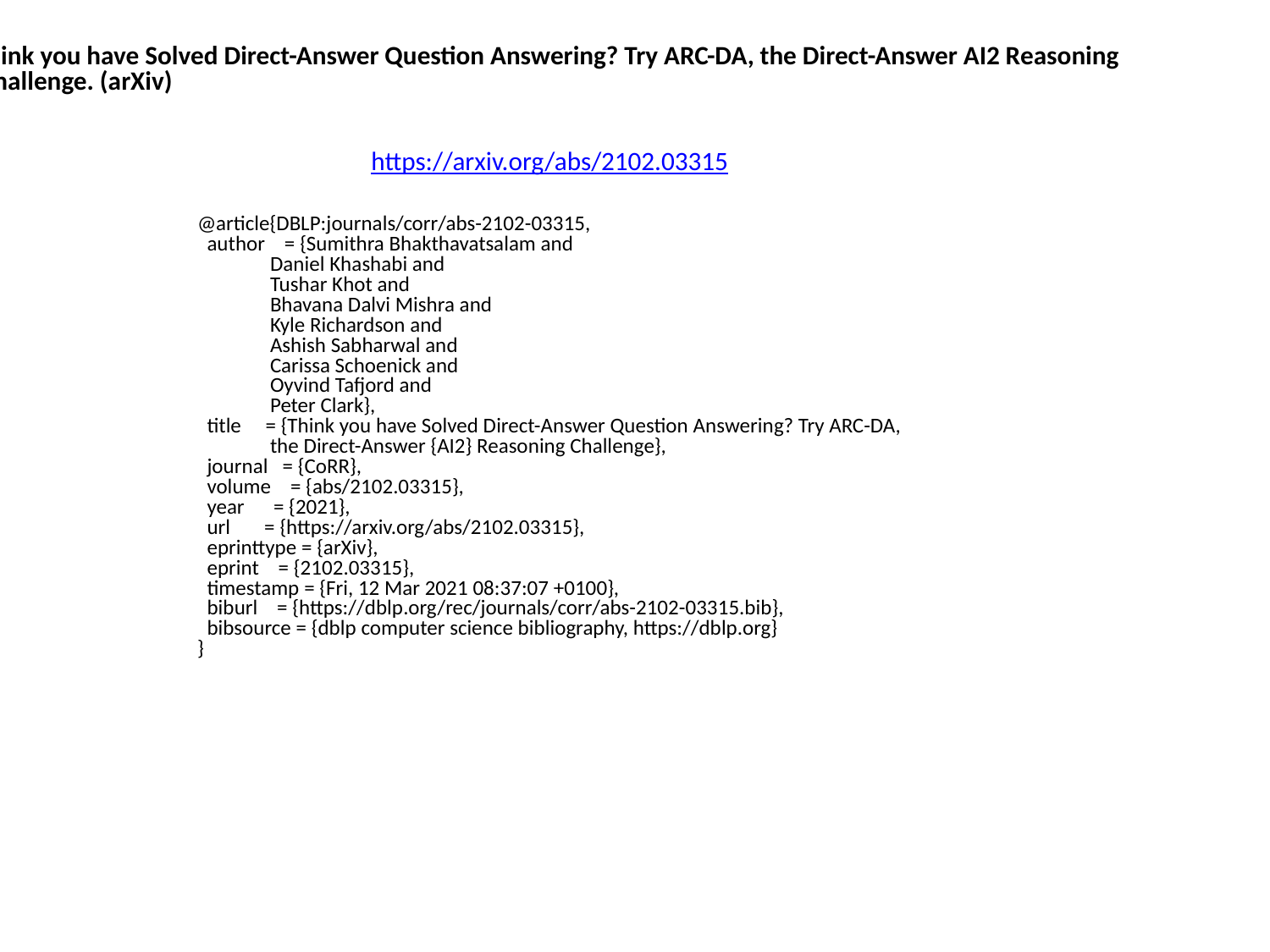

Think you have Solved Direct-Answer Question Answering? Try ARC-DA, the Direct-Answer AI2 Reasoning
 Challenge. (arXiv)

https://arxiv.org/abs/2102.03315

@article{DBLP:journals/corr/abs-2102-03315,
  author    = {Sumithra Bhakthavatsalam and
               Daniel Khashabi and
               Tushar Khot and
               Bhavana Dalvi Mishra and
               Kyle Richardson and
               Ashish Sabharwal and
               Carissa Schoenick and
               Oyvind Tafjord and
               Peter Clark},
  title     = {Think you have Solved Direct-Answer Question Answering? Try ARC-DA,
               the Direct-Answer {AI2} Reasoning Challenge},
  journal   = {CoRR},
  volume    = {abs/2102.03315},
  year      = {2021},
  url       = {https://arxiv.org/abs/2102.03315},
  eprinttype = {arXiv},
  eprint    = {2102.03315},
  timestamp = {Fri, 12 Mar 2021 08:37:07 +0100},
  biburl    = {https://dblp.org/rec/journals/corr/abs-2102-03315.bib},
  bibsource = {dblp computer science bibliography, https://dblp.org}
}